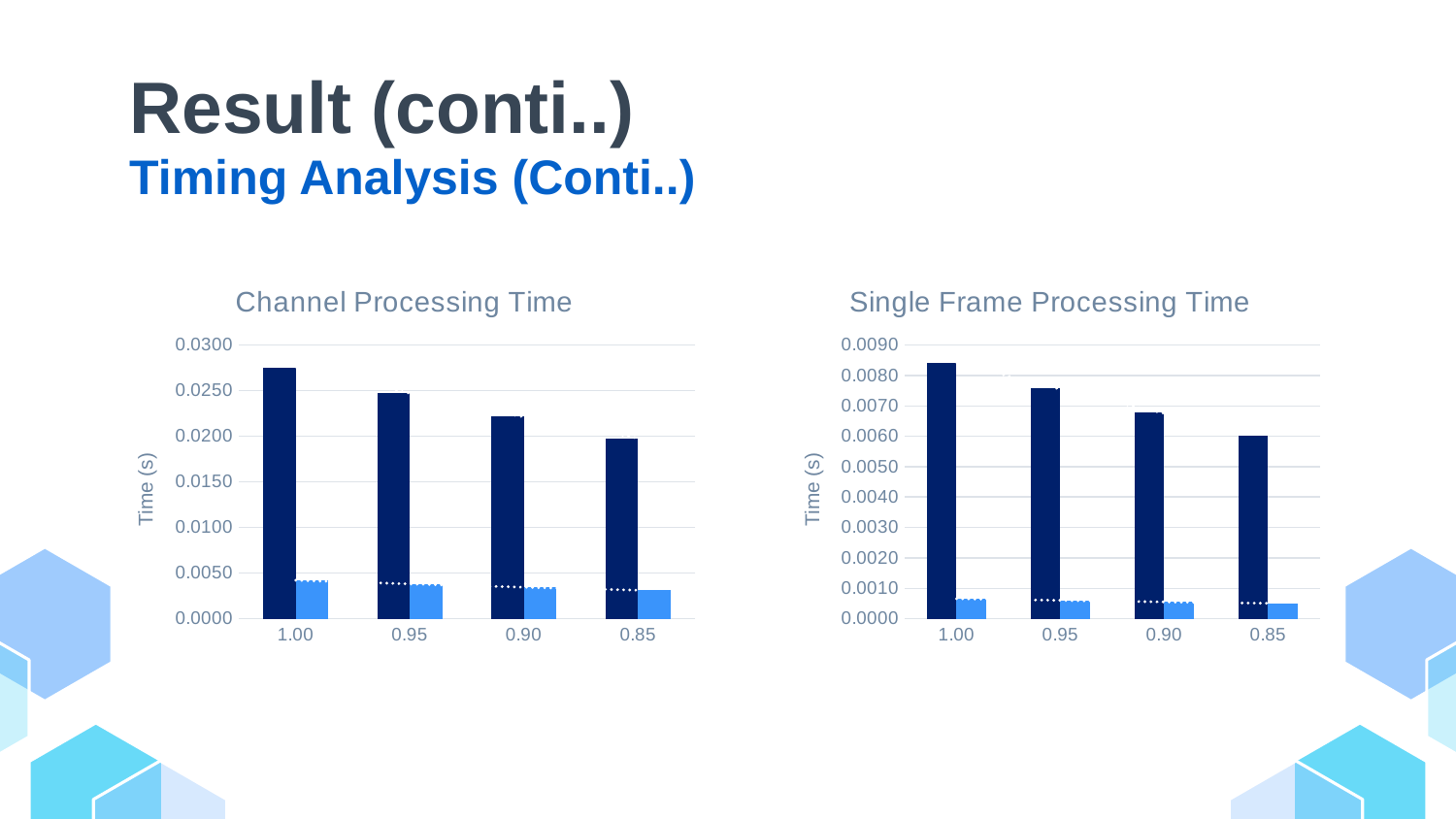

# Result (conti..)
Timing Analysis (Conti..)

### Chart: Channel Processing Time

| Category | Without Net Engine | With Net Engine |
|---|---|---|
| 1 | 0.027537308 | 0.0042132639999999996 |
| 0.95 | 0.024798255999999998 | 0.0038212240000000002 |
| 0.9 | 0.02220178 | 0.0034723080000000003 |
| 0.85 | 0.019750220000000002 | 0.003123088 |

### Chart: Single Frame Processing Time

| Category | Without Net Engine | With Net Engine |
|---|---|---|
| 1 | 0.00840802 | 0.000661348 |
| 0.95 | 0.007572796000000001 | 0.000600832 |
| 0.9 | 0.006781436 | 0.000557692 |
| 0.85 | 0.006032568 | 0.000506652 |